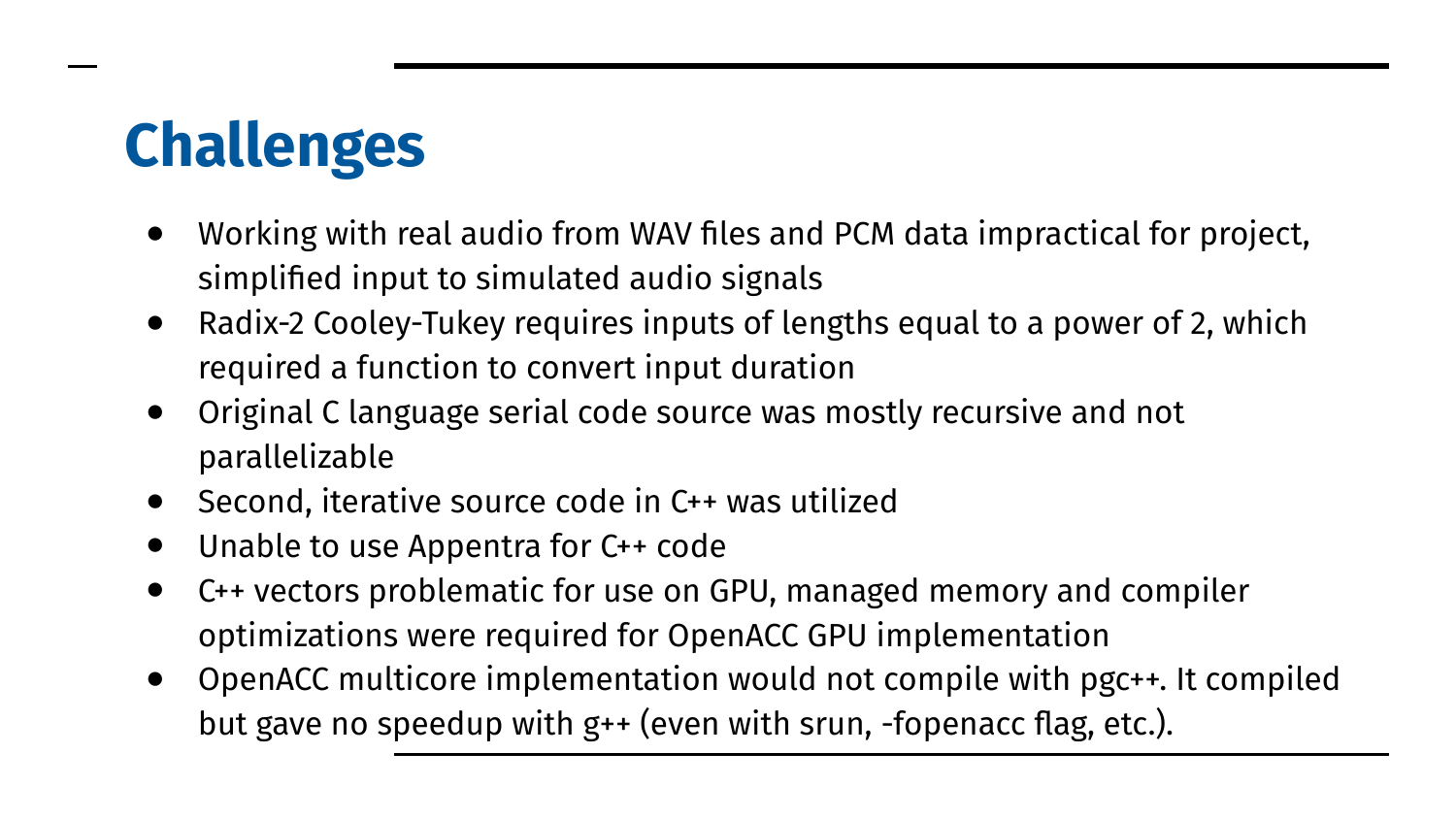

# Challenges
Working with real audio from WAV files and PCM data impractical for project, simplified input to simulated audio signals
Radix-2 Cooley-Tukey requires inputs of lengths equal to a power of 2, which required a function to convert input duration
Original C language serial code source was mostly recursive and not parallelizable
Second, iterative source code in C++ was utilized
Unable to use Appentra for C++ code
C++ vectors problematic for use on GPU, managed memory and compiler optimizations were required for OpenACC GPU implementation
OpenACC multicore implementation would not compile with pgc++. It compiled but gave no speedup with g++ (even with srun, -fopenacc flag, etc.).